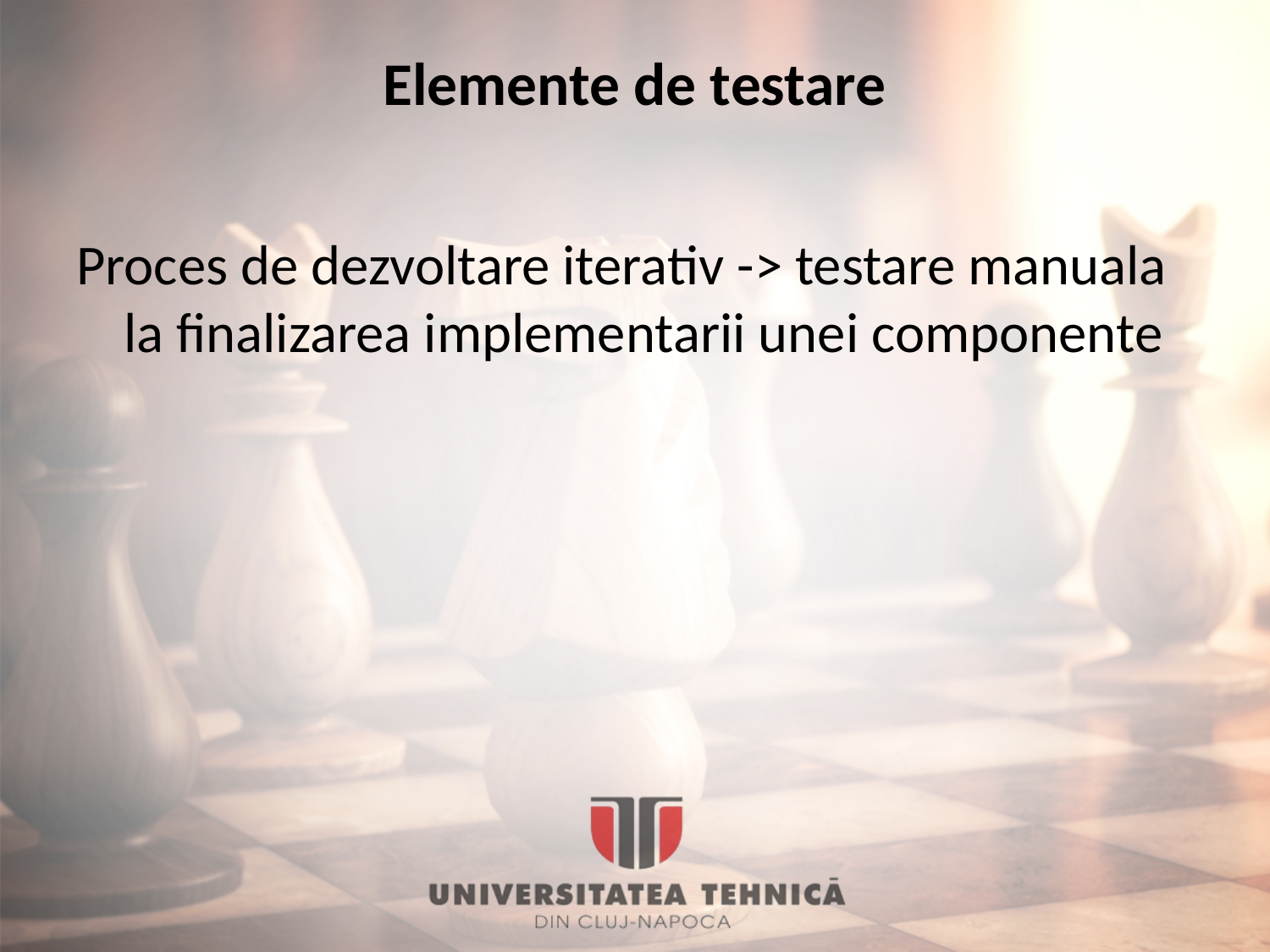

# Elemente de testare
Proces de dezvoltare iterativ -> testare manuala la finalizarea implementarii unei componente